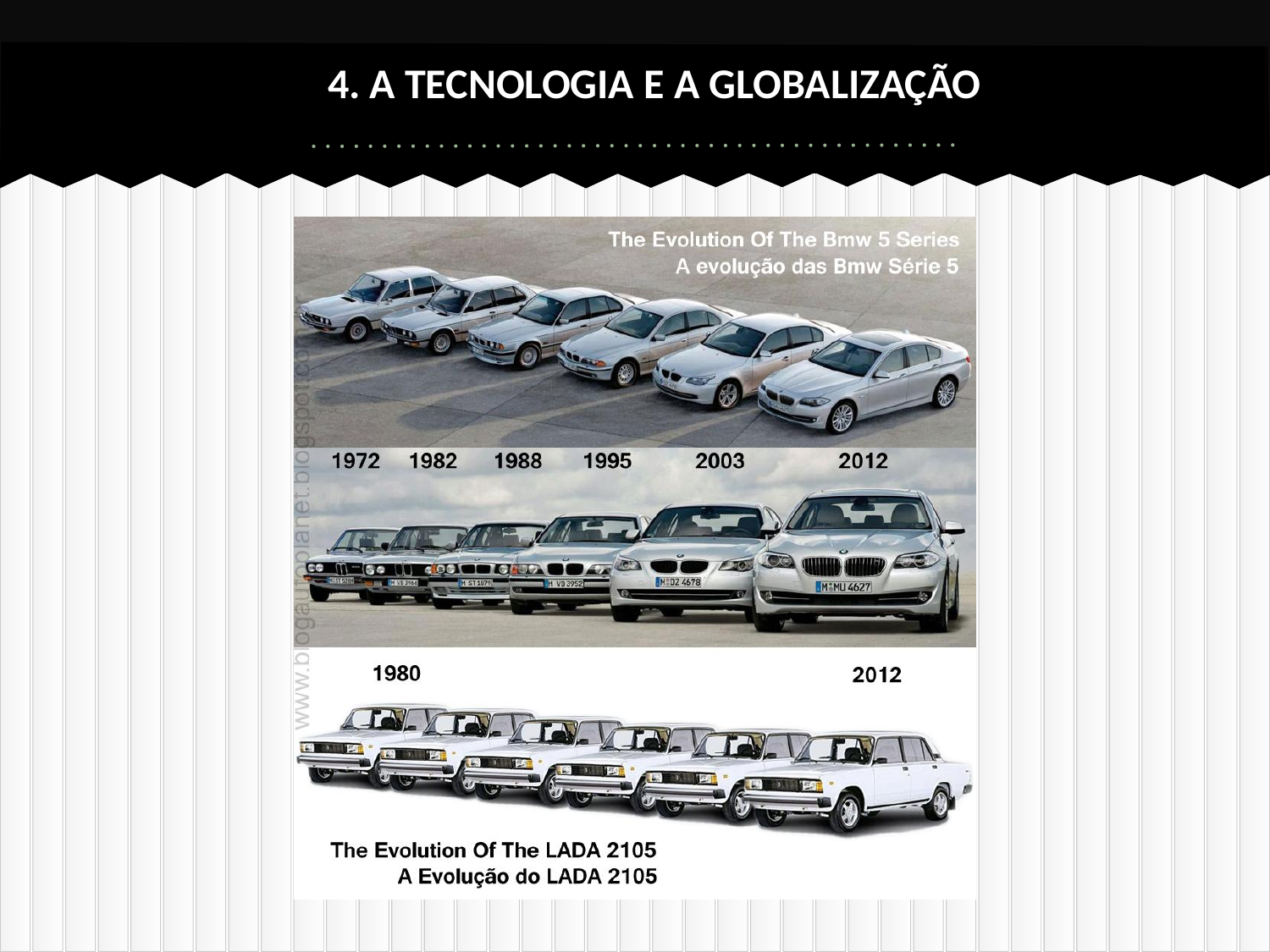

# 4. A TECNOLOGIA E A GLOBALIZAÇÃO